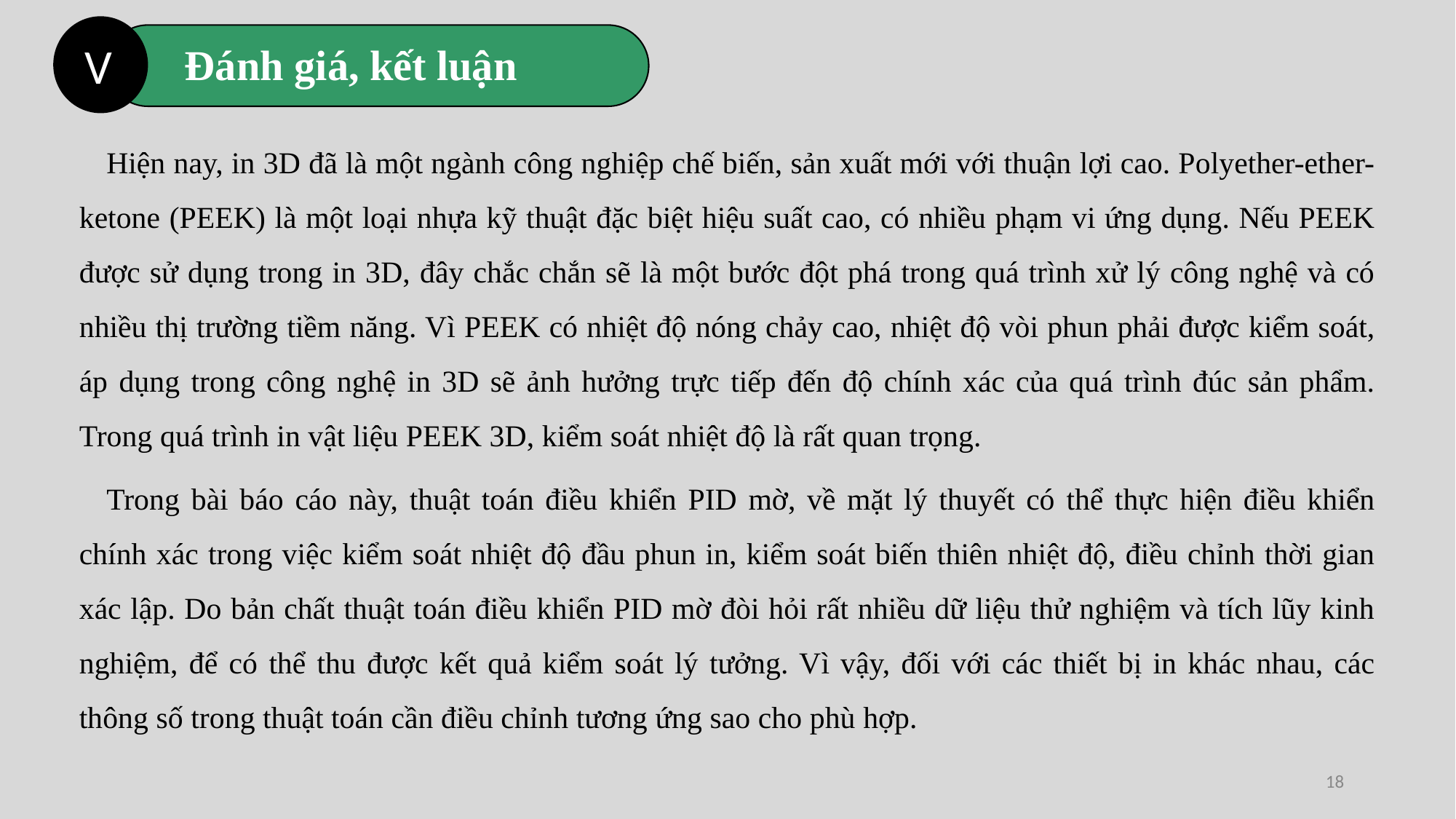

V
Đánh giá, kết luận
Hiện nay, in 3D đã là một ngành công nghiệp chế biến, sản xuất mới với thuận lợi cao. Polyether-ether-ketone (PEEK) là một loại nhựa kỹ thuật đặc biệt hiệu suất cao, có nhiều phạm vi ứng dụng. Nếu PEEK được sử dụng trong in 3D, đây chắc chắn sẽ là một bước đột phá trong quá trình xử lý công nghệ và có nhiều thị trường tiềm năng. Vì PEEK có nhiệt độ nóng chảy cao, nhiệt độ vòi phun phải được kiểm soát, áp dụng trong công nghệ in 3D sẽ ảnh hưởng trực tiếp đến độ chính xác của quá trình đúc sản phẩm. Trong quá trình in vật liệu PEEK 3D, kiểm soát nhiệt độ là rất quan trọng.
Trong bài báo cáo này, thuật toán điều khiển PID mờ, về mặt lý thuyết có thể thực hiện điều khiển chính xác trong việc kiểm soát nhiệt độ đầu phun in, kiểm soát biến thiên nhiệt độ, điều chỉnh thời gian xác lập. Do bản chất thuật toán điều khiển PID mờ đòi hỏi rất nhiều dữ liệu thử nghiệm và tích lũy kinh nghiệm, để có thể thu được kết quả kiểm soát lý tưởng. Vì vậy, đối với các thiết bị in khác nhau, các thông số trong thuật toán cần điều chỉnh tương ứng sao cho phù hợp.

18